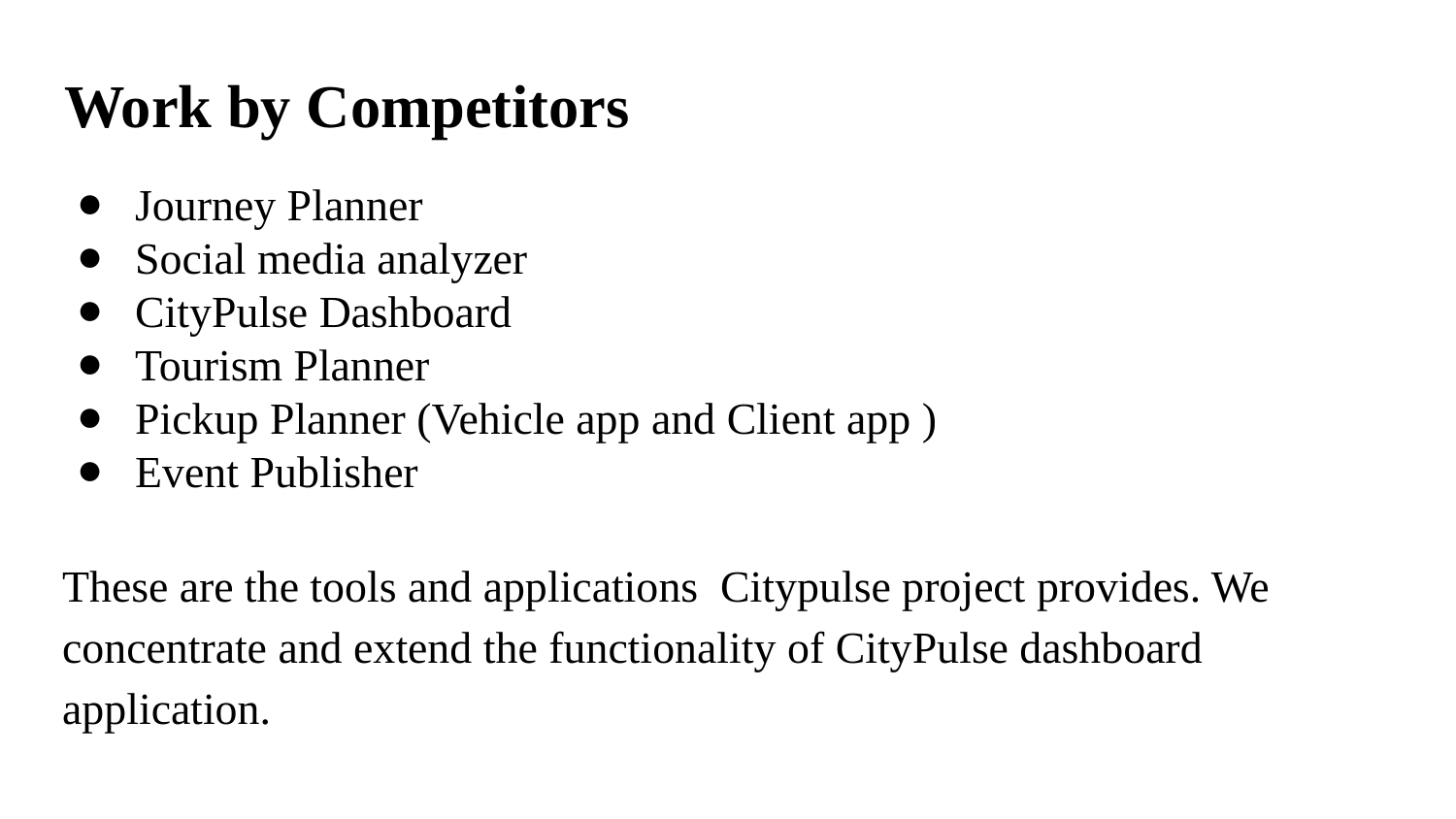

# Work by Competitors
Journey Planner
Social media analyzer
CityPulse Dashboard
Tourism Planner
Pickup Planner (Vehicle app and Client app )
Event Publisher

These are the tools and applications  Citypulse project provides. We concentrate and extend the functionality of CityPulse dashboard application.